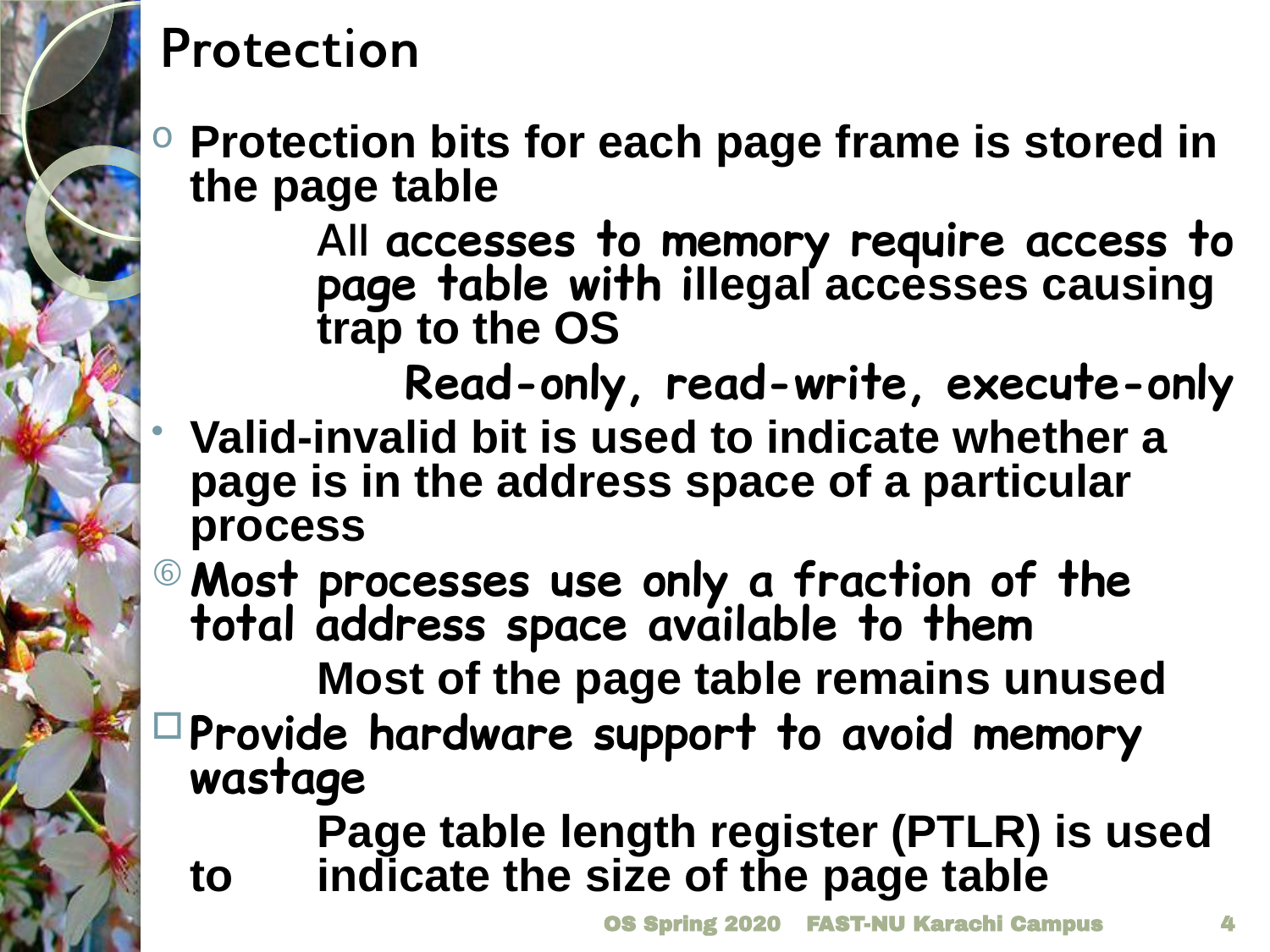

# Protection
Protection bits for each page frame is stored in the page table
		All accesses to memory require access to 	page table with illegal accesses causing  	trap to the OS
		Read-only, read-write, execute-only
Valid-invalid bit is used to indicate whether a page is in the address space of a particular process
Most processes use only a fraction of the total address space available to them
		Most of the page table remains unused
Provide hardware support to avoid memory wastage
		Page table length register (PTLR) is used to 	indicate the size of the page table
OS Spring 2020
FAST-NU Karachi Campus
4